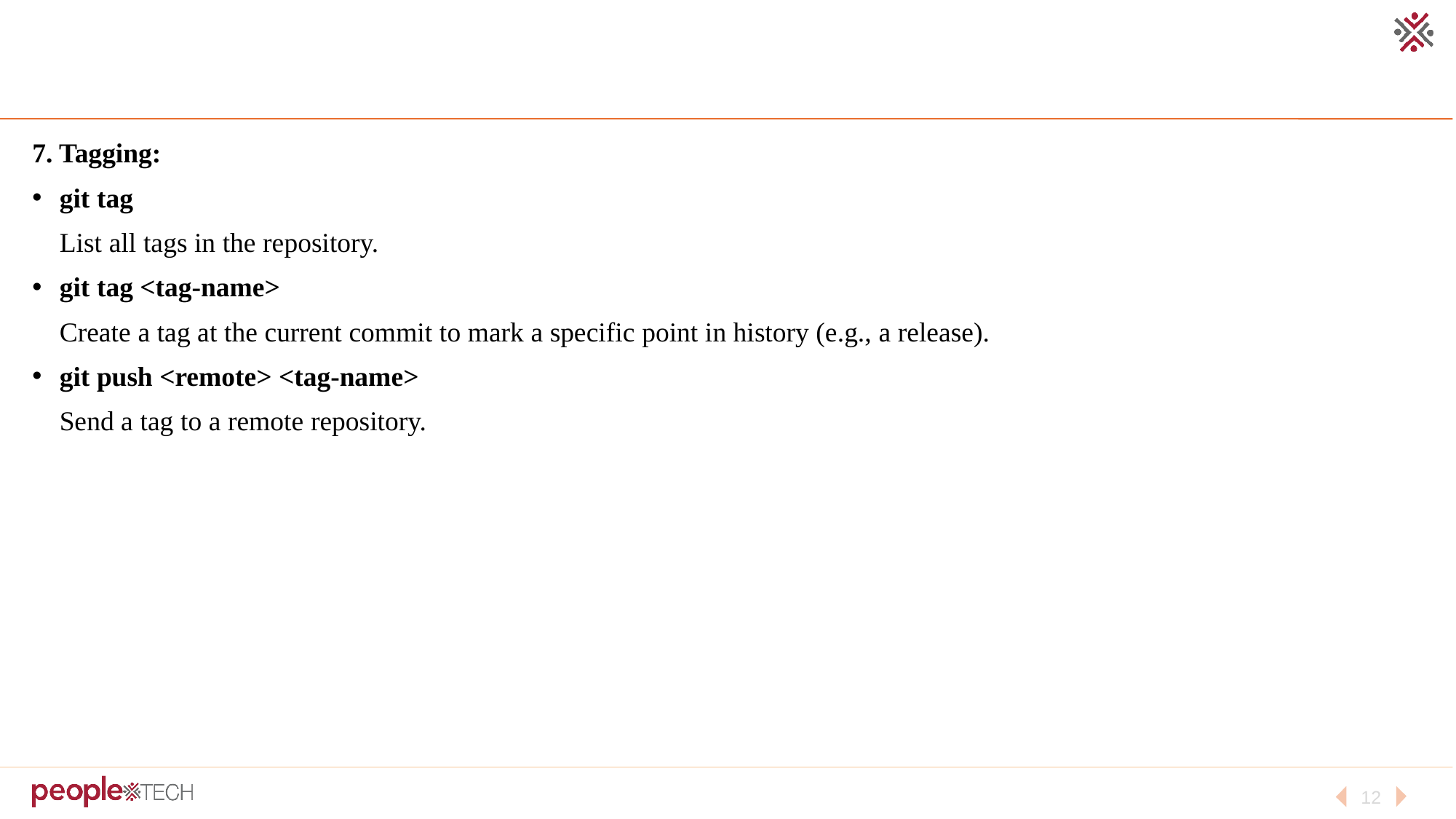

#
7. Tagging:
git tag
List all tags in the repository.
git tag <tag-name>
Create a tag at the current commit to mark a specific point in history (e.g., a release).
git push <remote> <tag-name>
Send a tag to a remote repository.